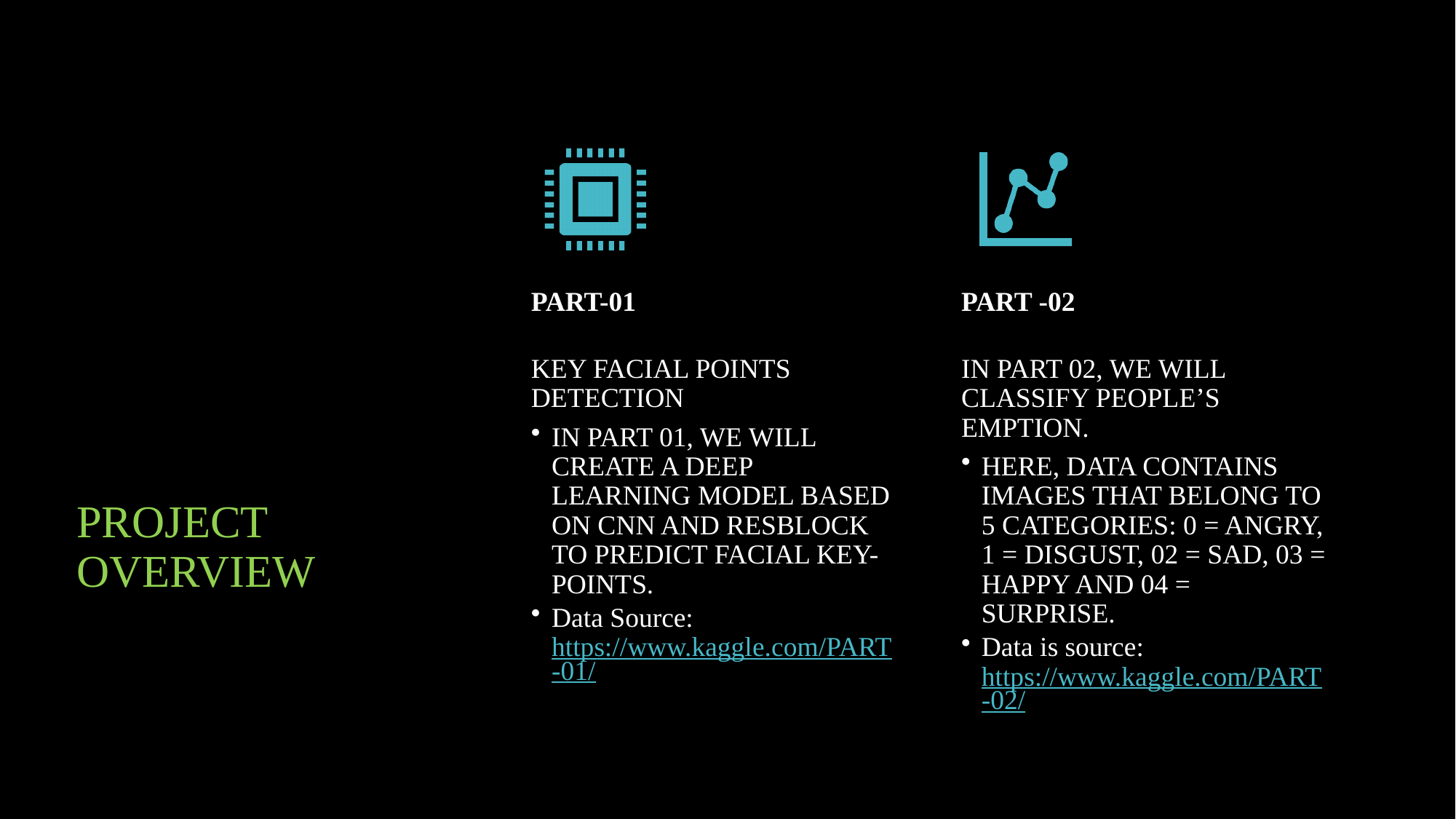

PART-01
KEY FACIAL POINTS DETECTION
IN PART 01, WE WILL CREATE A DEEP LEARNING MODEL BASED ON CNN AND RESBLOCK TO PREDICT FACIAL KEY-POINTS.
Data Source: https://www.kaggle.com/PART-01/
PART -02
IN PART 02, WE WILL CLASSIFY PEOPLE’S EMPTION.
HERE, DATA CONTAINS IMAGES THAT BELONG TO 5 CATEGORIES: 0 = ANGRY, 1 = DISGUST, 02 = SAD, 03 = HAPPY AND 04 = SURPRISE.
Data is source: https://www.kaggle.com/PART-02/
# PROJECT OVERVIEW